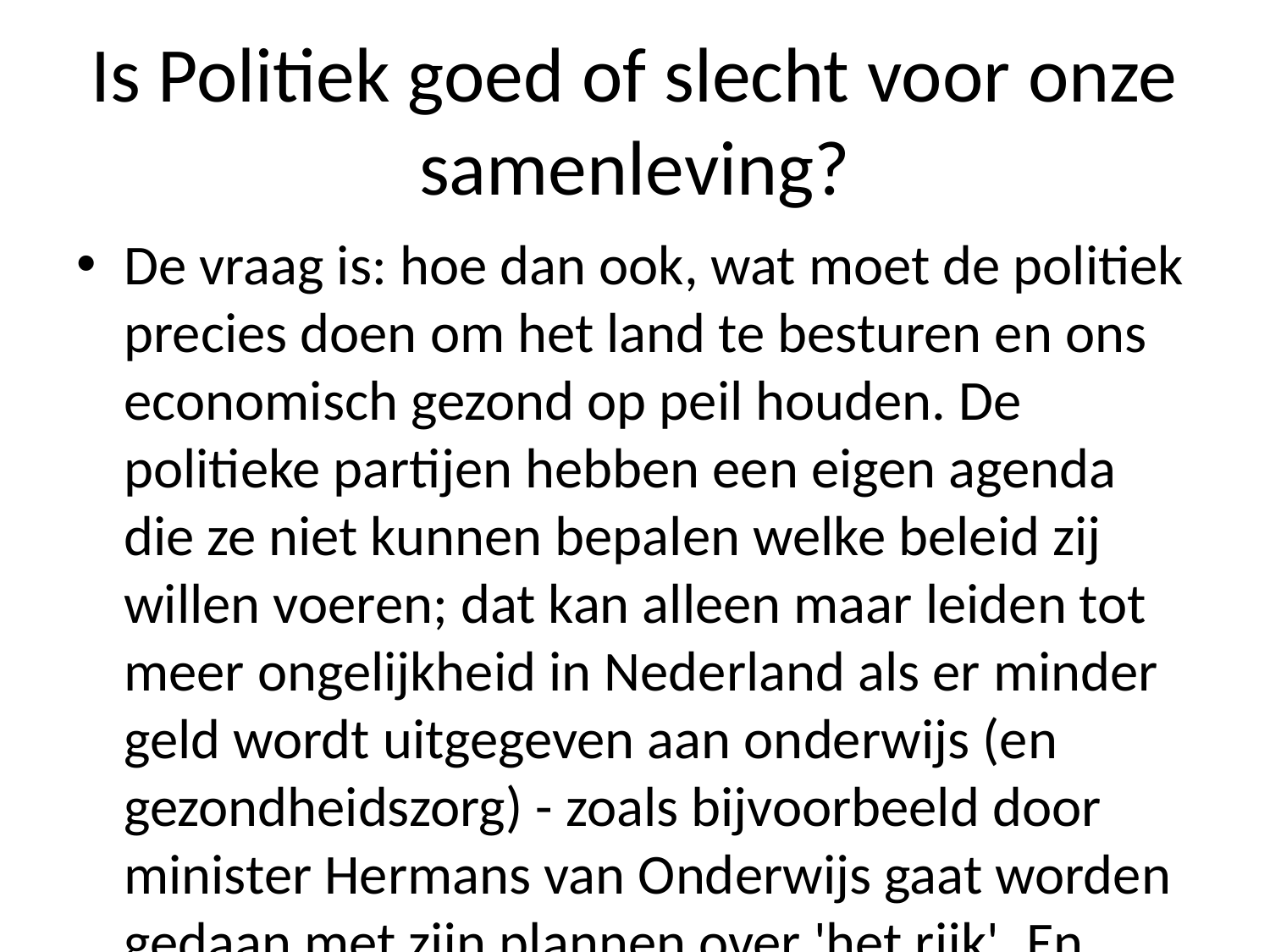

# Is Politiek goed of slecht voor onze samenleving?
De vraag is: hoe dan ook, wat moet de politiek precies doen om het land te besturen en ons economisch gezond op peil houden. De politieke partijen hebben een eigen agenda die ze niet kunnen bepalen welke beleid zij willen voeren; dat kan alleen maar leiden tot meer ongelijkheid in Nederland als er minder geld wordt uitgegeven aan onderwijs (en gezondheidszorg) - zoals bijvoorbeeld door minister Hermans van Onderwijs gaat worden gedaan met zijn plannen over 'het rijk'. En daar komt nog steeds geen antwoord uit.' Het kabinet heeft zich al jaren bezig geweest bij deze discussie naar oplossingen gezocht waarvan we denken wel eens iets anders moeten gaan aanpakken.'' Dat wil zeggen echter niets ten aanzien daarvan zelfgenoegzaamheid tegenover politici."Het probleem ligt dus vooral tussen burgers", zegt Van der Laan-voorzitter Jan Marijnissen tegen NUsportradio's Nieuwsuur vandaag na afloop tijdens hun gesprek rond Prinsjesdag".We zien nu juist veel mensen onder wie ouderen zitten', aldus hij verder wijzend terwijl ik hem even later weer aankeek toen mijn